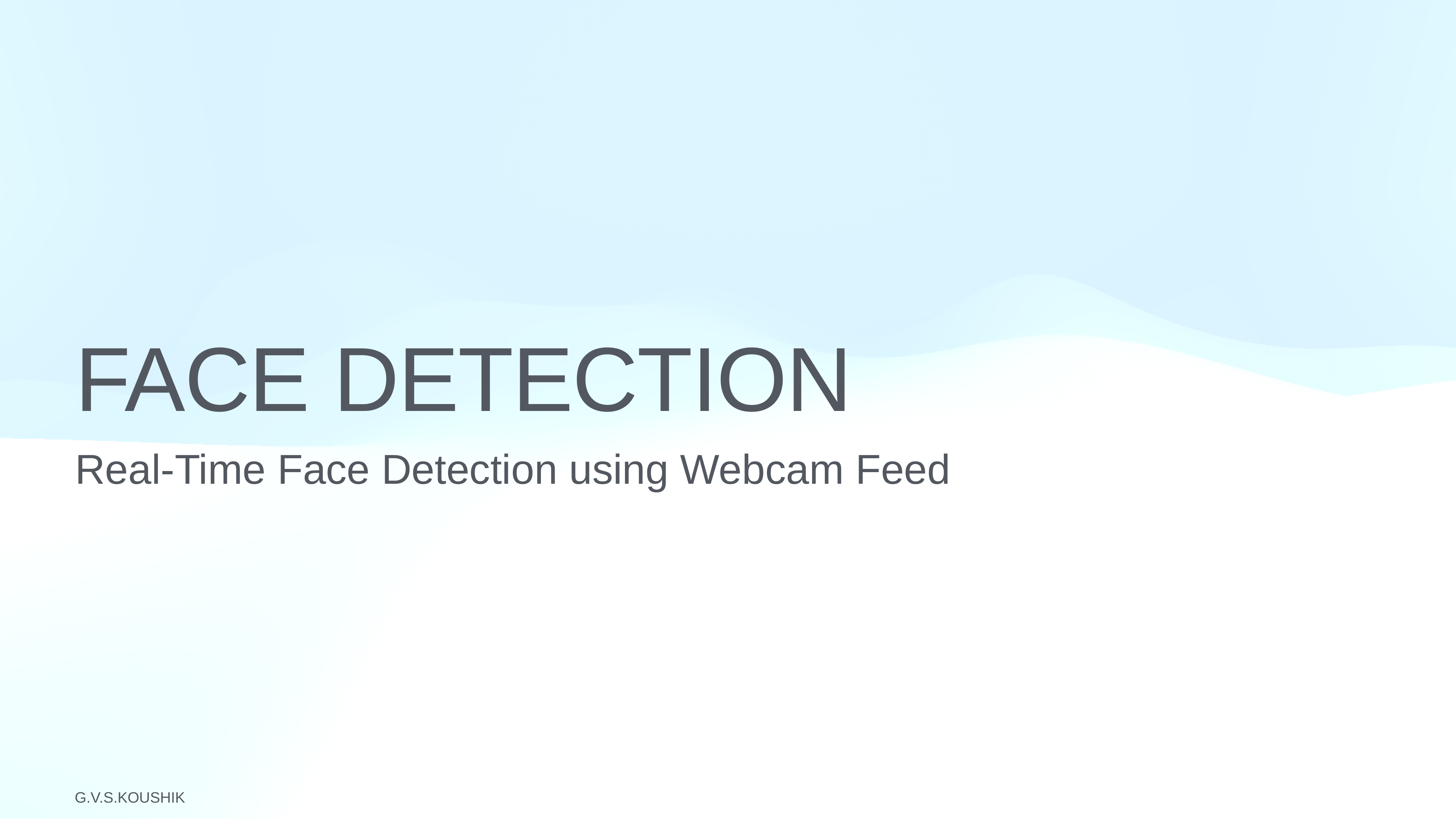

# FACE DETECTION
Real-Time Face Detection using Webcam Feed
G.V.S.KOUSHIK